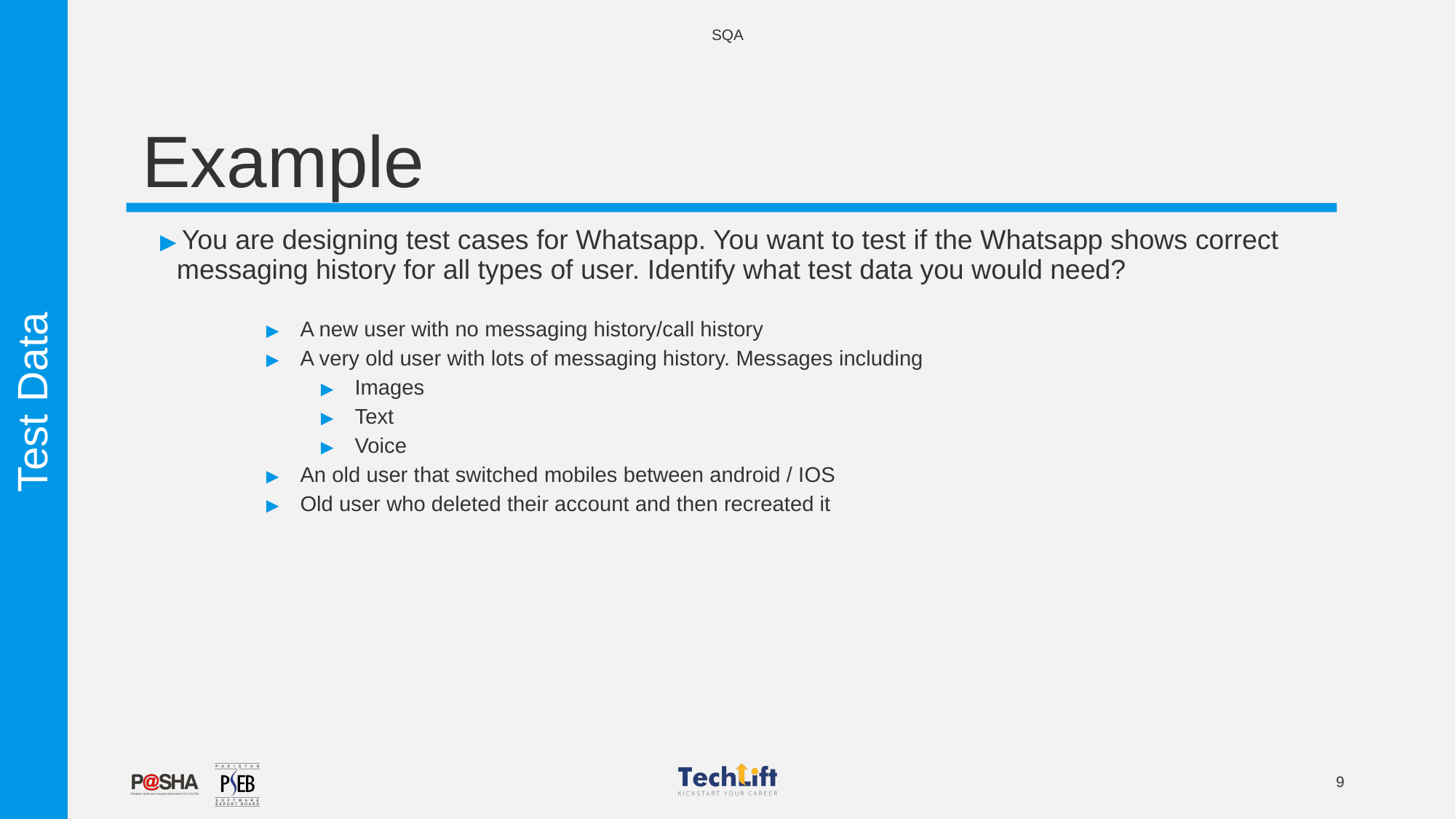

SQA
# Example
You are designing test cases for Whatsapp. You want to test if the Whatsapp shows correct messaging history for all types of user. Identify what test data you would need?
A new user with no messaging history/call history
A very old user with lots of messaging history. Messages including
Images
Text
Voice
An old user that switched mobiles between android / IOS
Old user who deleted their account and then recreated it
Test Data
9